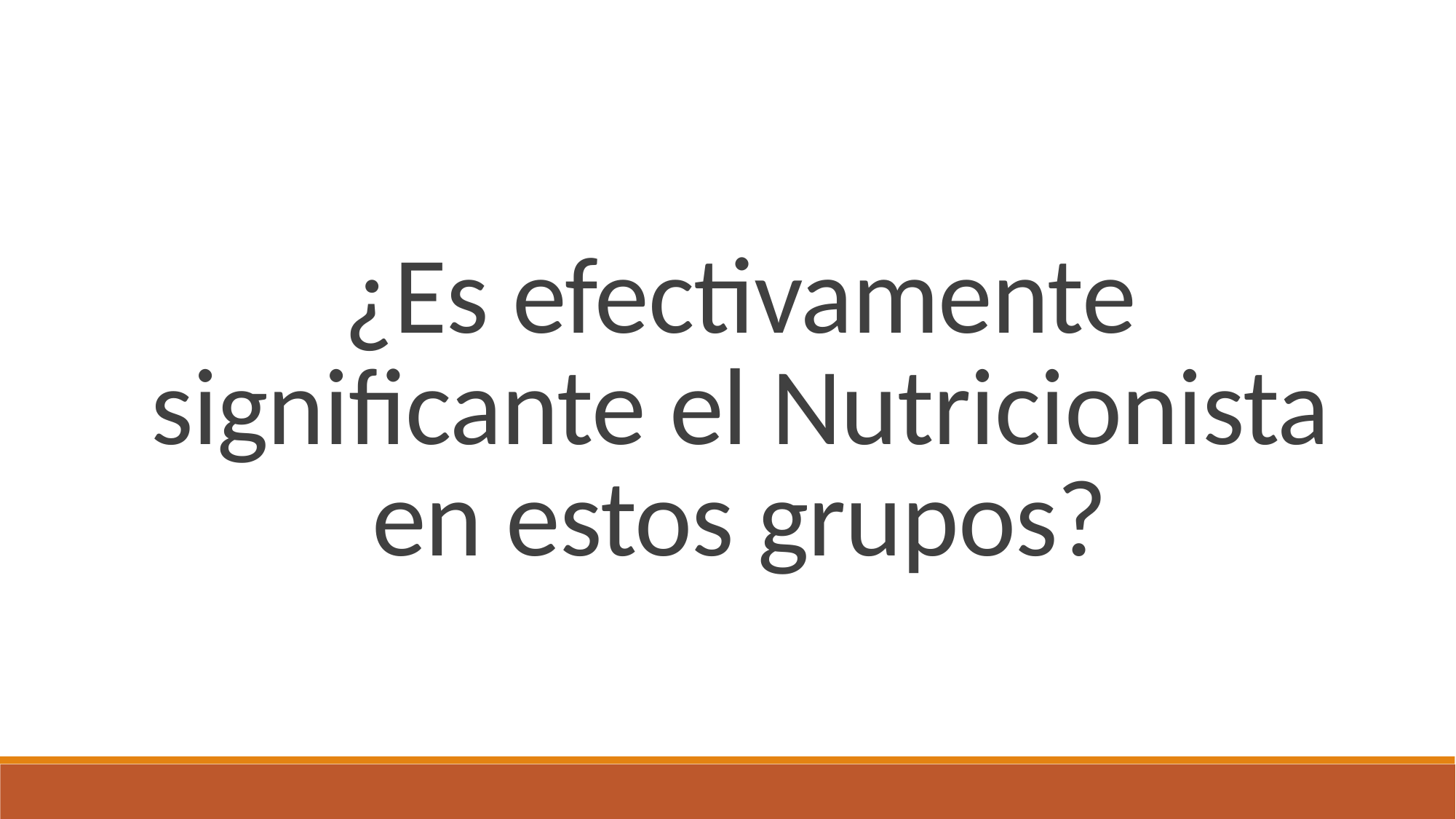

¿Es efectivamente significante el Nutricionista en estos grupos?